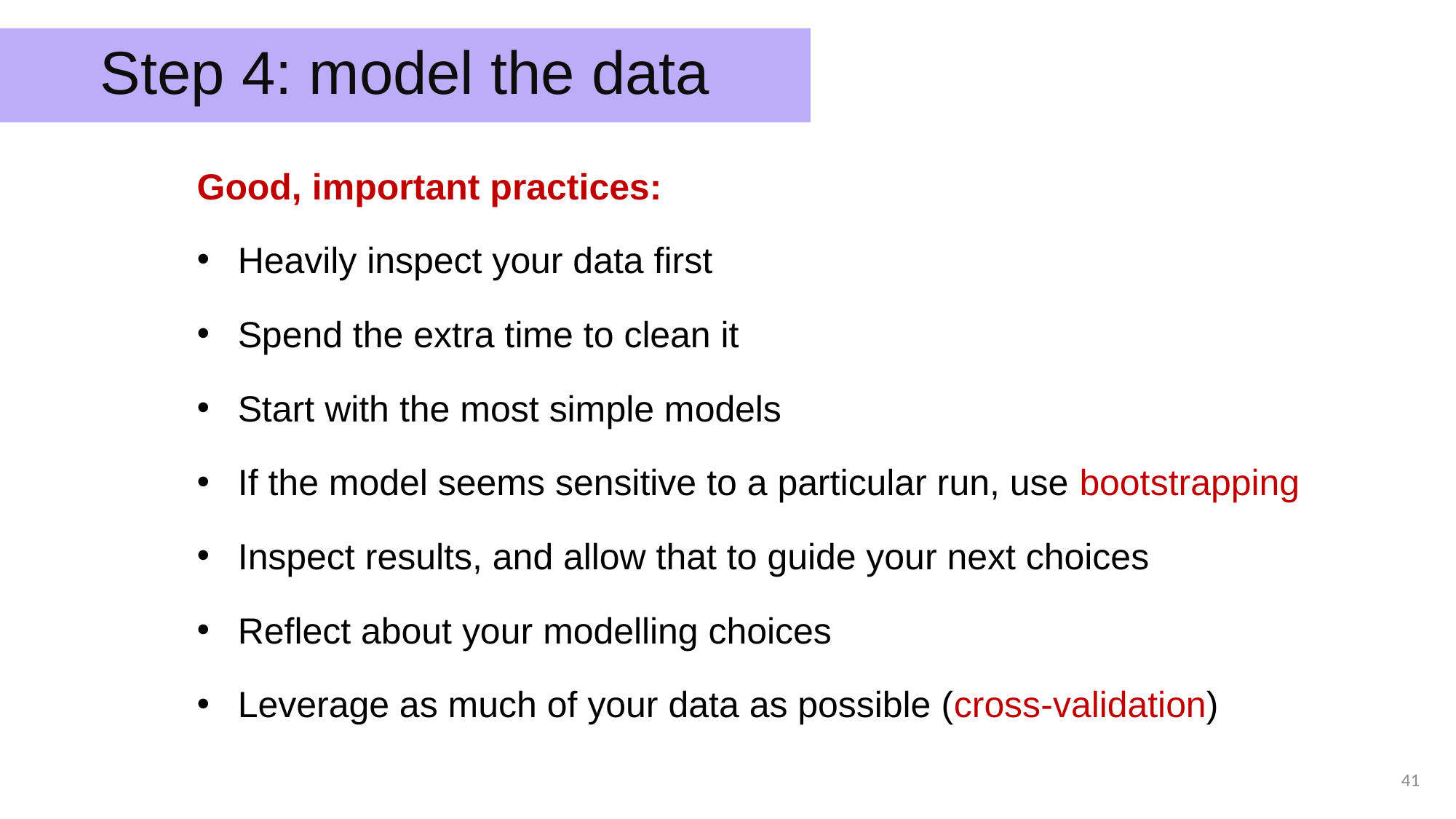

Step 4: model the data
Good, important practices:
Heavily inspect your data first
Spend the extra time to clean it
Start with the most simple models
If the model seems sensitive to a particular run, use bootstrapping
Inspect results, and allow that to guide your next choices
Reflect about your modelling choices
Leverage as much of your data as possible (cross-validation)

41